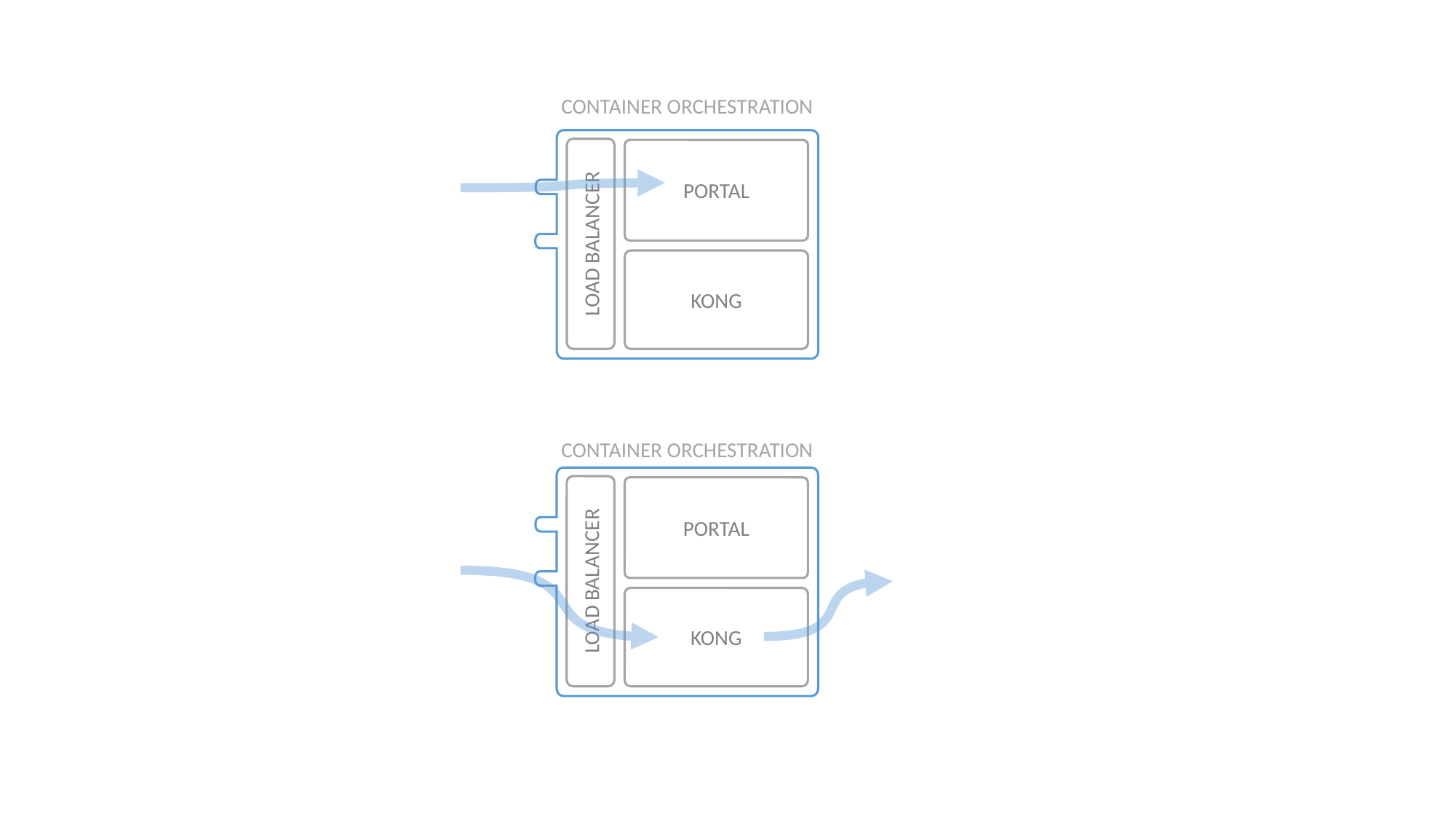

CONTAINER ORCHESTRATION

LOAD BALANCER
PORTAL
KONG
CONTAINER ORCHESTRATION

LOAD BALANCER
PORTAL
KONG